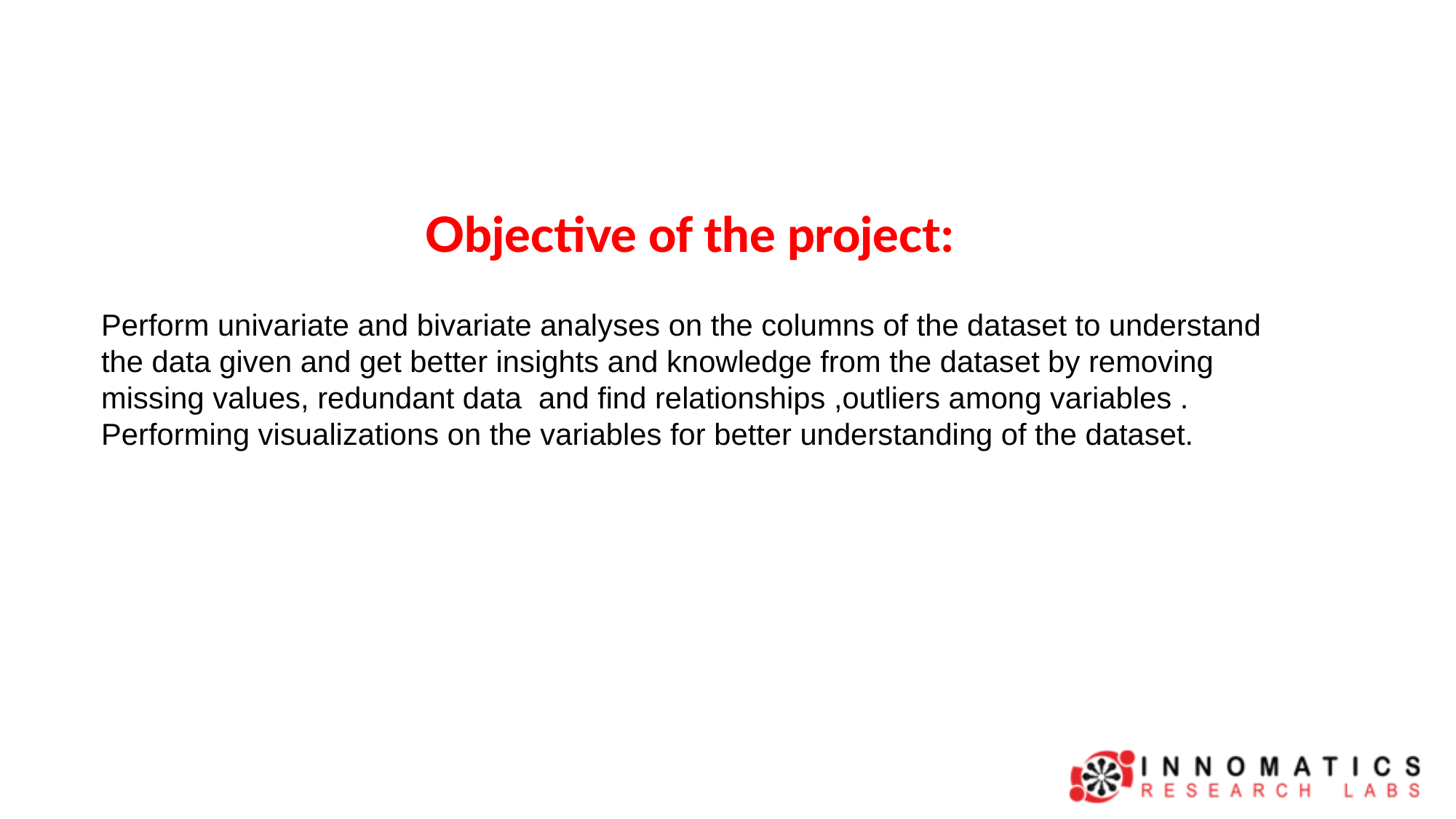

Objective of the project:
Perform univariate and bivariate analyses on the columns of the dataset to understand the data given and get better insights and knowledge from the dataset by removing missing values, redundant data  and find relationships ,outliers among variables . Performing visualizations on the variables for better understanding of the dataset.